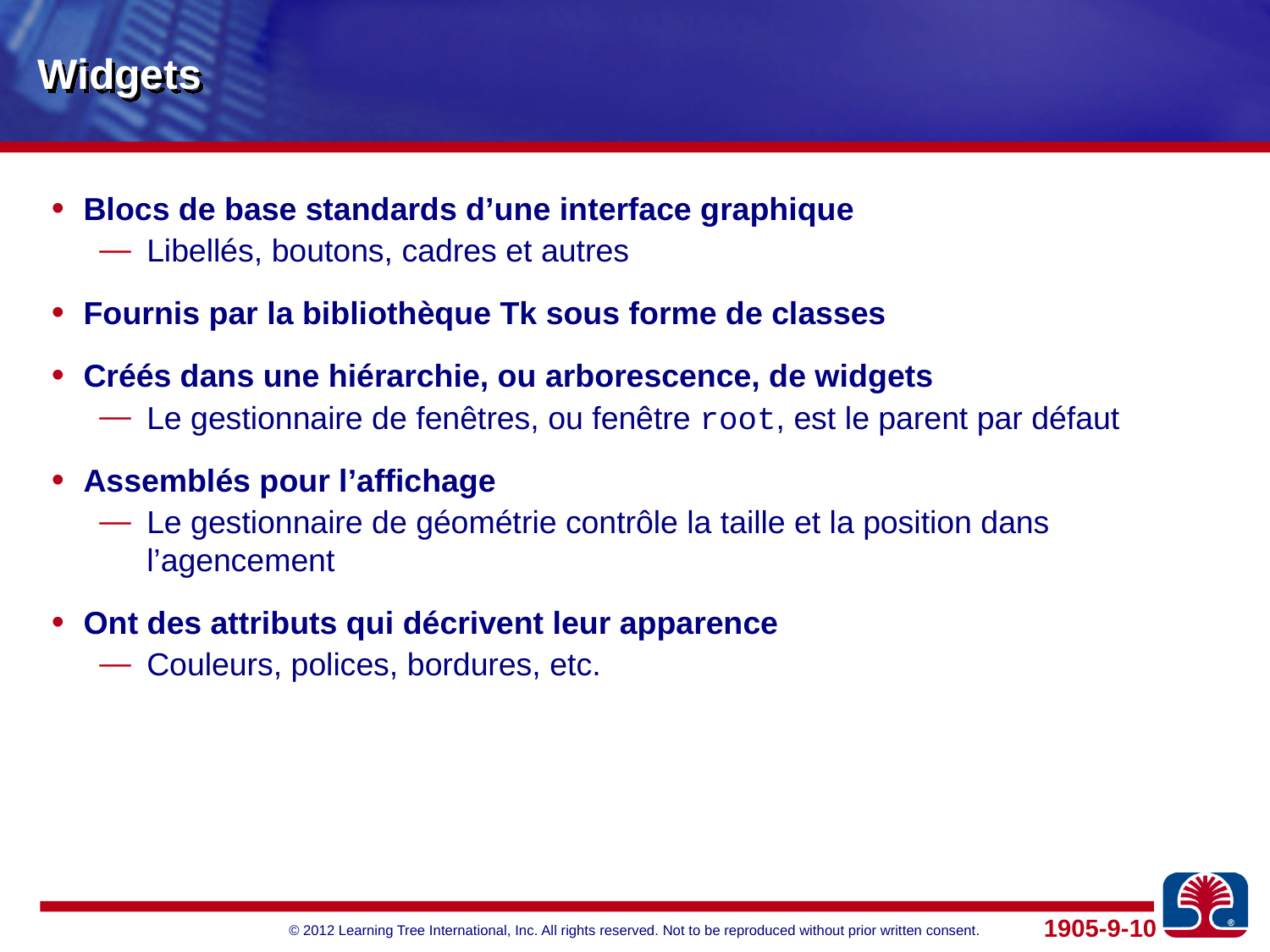

# Widgets
Blocs de base standards d’une interface graphique
Libellés, boutons, cadres et autres
Fournis par la bibliothèque Tk sous forme de classes
Créés dans une hiérarchie, ou arborescence, de widgets
Le gestionnaire de fenêtres, ou fenêtre root, est le parent par défaut
Assemblés pour l’affichage
Le gestionnaire de géométrie contrôle la taille et la position dans l’agencement
Ont des attributs qui décrivent leur apparence
Couleurs, polices, bordures, etc.